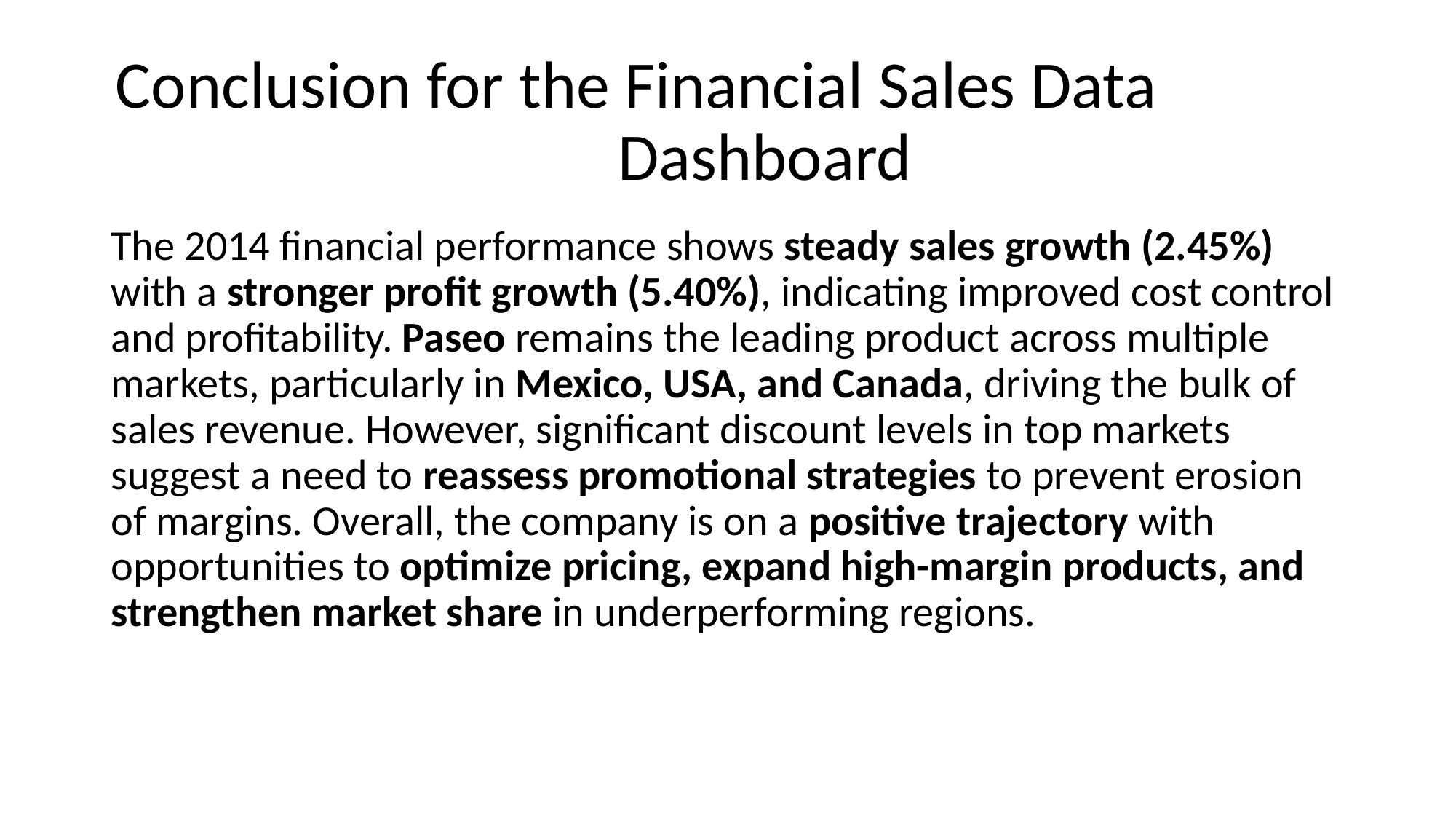

# Conclusion for the Financial Sales Data                  Dashboard
The 2014 financial performance shows steady sales growth (2.45%) with a stronger profit growth (5.40%), indicating improved cost control and profitability. Paseo remains the leading product across multiple markets, particularly in Mexico, USA, and Canada, driving the bulk of sales revenue. However, significant discount levels in top markets suggest a need to reassess promotional strategies to prevent erosion of margins. Overall, the company is on a positive trajectory with opportunities to optimize pricing, expand high-margin products, and strengthen market share in underperforming regions.